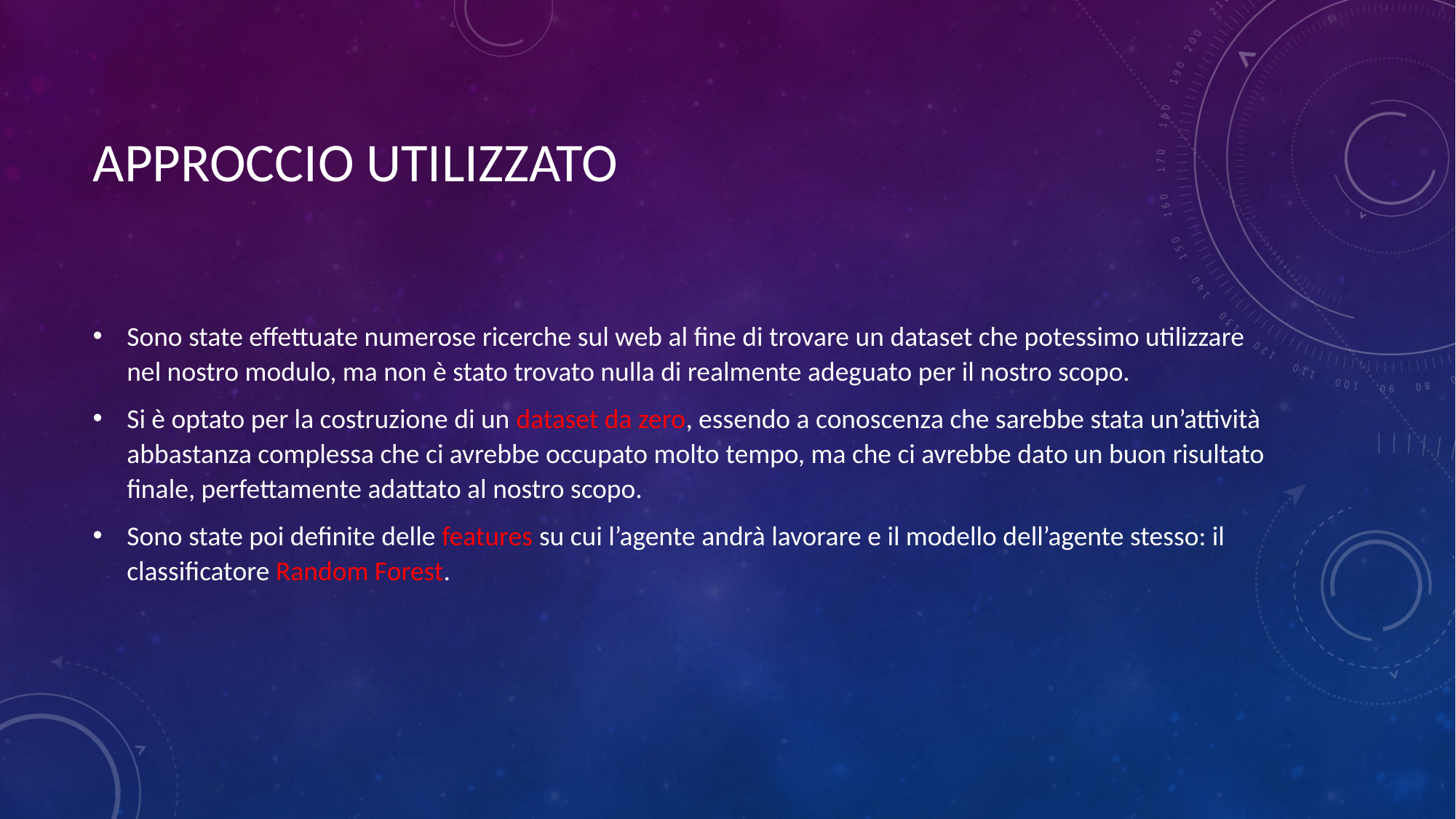

# Approccio utilizzato
Sono state effettuate numerose ricerche sul web al fine di trovare un dataset che potessimo utilizzare nel nostro modulo, ma non è stato trovato nulla di realmente adeguato per il nostro scopo.
Si è optato per la costruzione di un dataset da zero, essendo a conoscenza che sarebbe stata un’attività abbastanza complessa che ci avrebbe occupato molto tempo, ma che ci avrebbe dato un buon risultato finale, perfettamente adattato al nostro scopo.
Sono state poi definite delle features su cui l’agente andrà lavorare e il modello dell’agente stesso: il classificatore Random Forest.